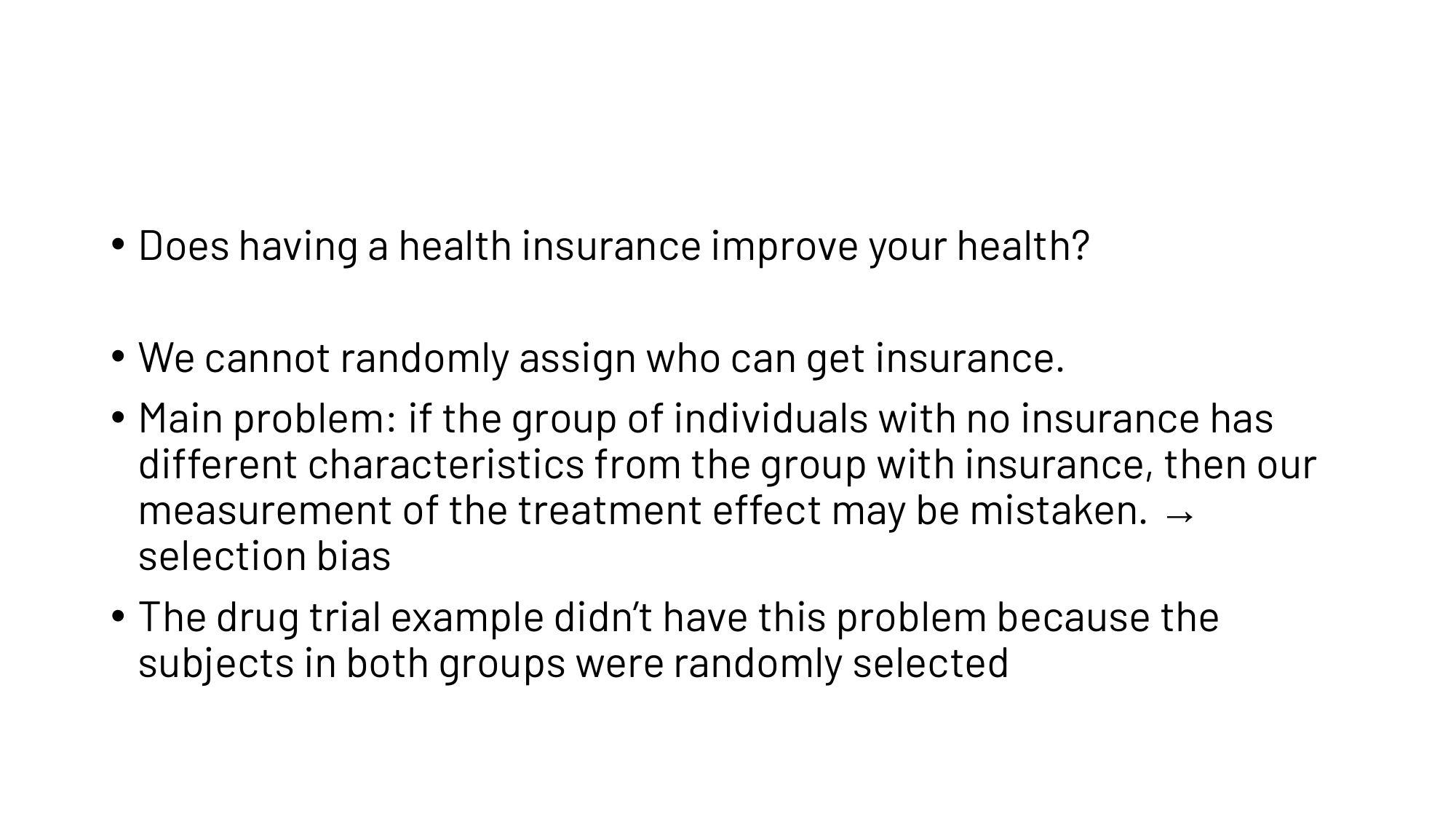

#
Does having a health insurance improve your health?
We cannot randomly assign who can get insurance.
Main problem: if the group of individuals with no insurance has different characteristics from the group with insurance, then our measurement of the treatment effect may be mistaken. → selection bias
The drug trial example didn’t have this problem because the subjects in both groups were randomly selected